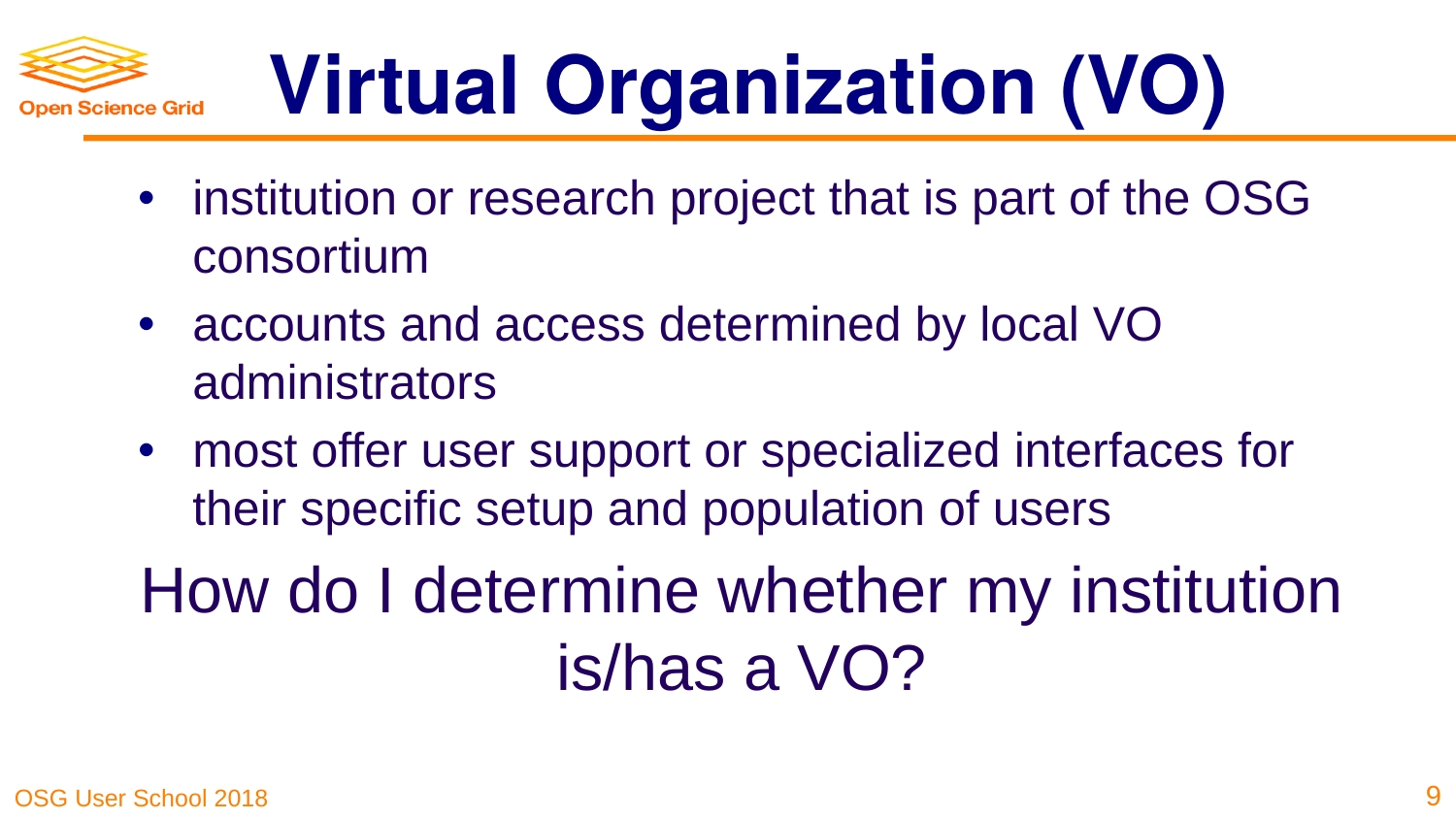

# Virtual Organization (VO)
institution or research project that is part of the OSG consortium
accounts and access determined by local VO administrators
most offer user support or specialized interfaces for their specific setup and population of users
How do I determine whether my institution is/has a VO?

9